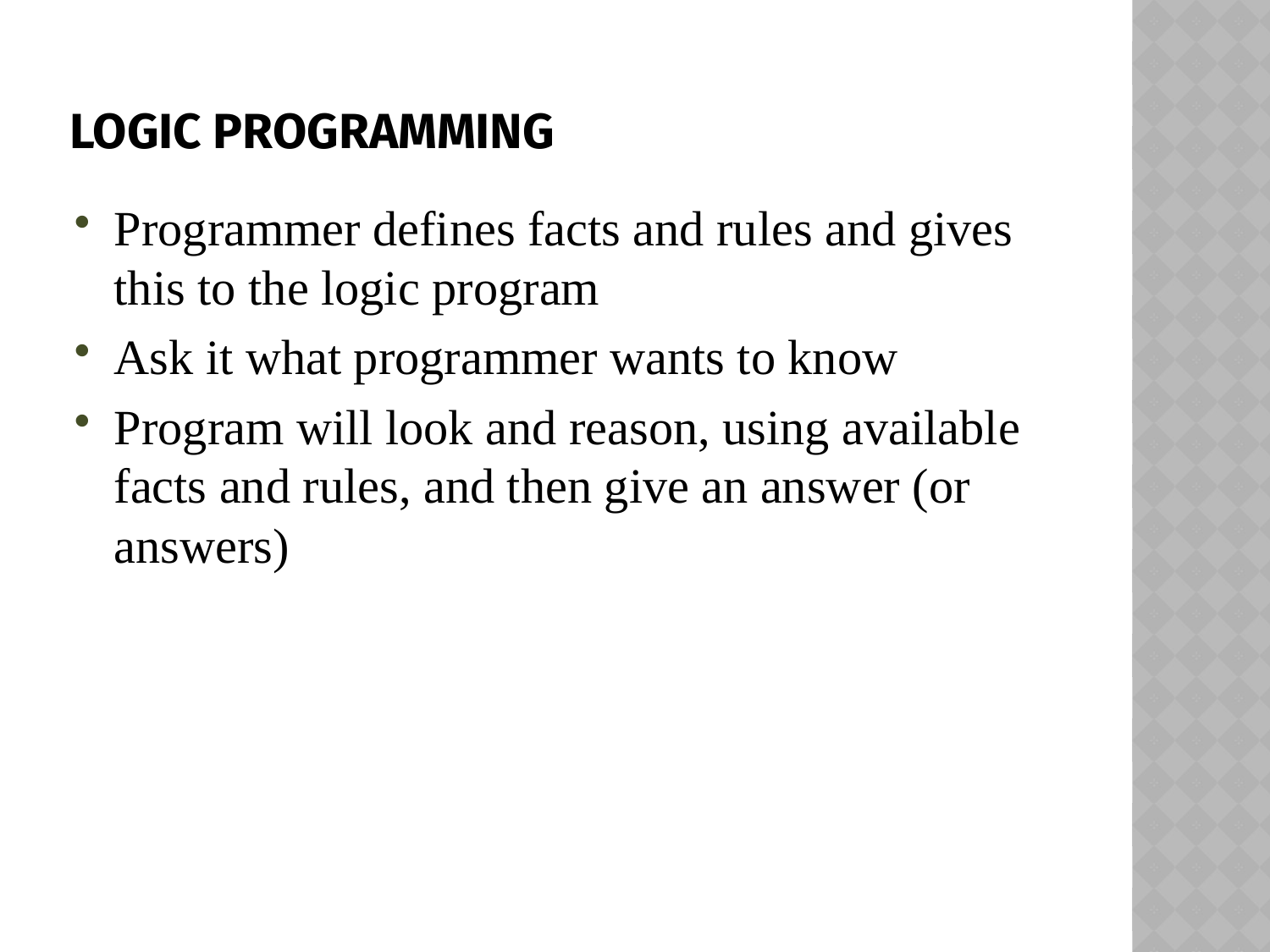

# Logic programming
Programmer defines facts and rules and gives this to the logic program
Ask it what programmer wants to know
Program will look and reason, using available facts and rules, and then give an answer (or answers)